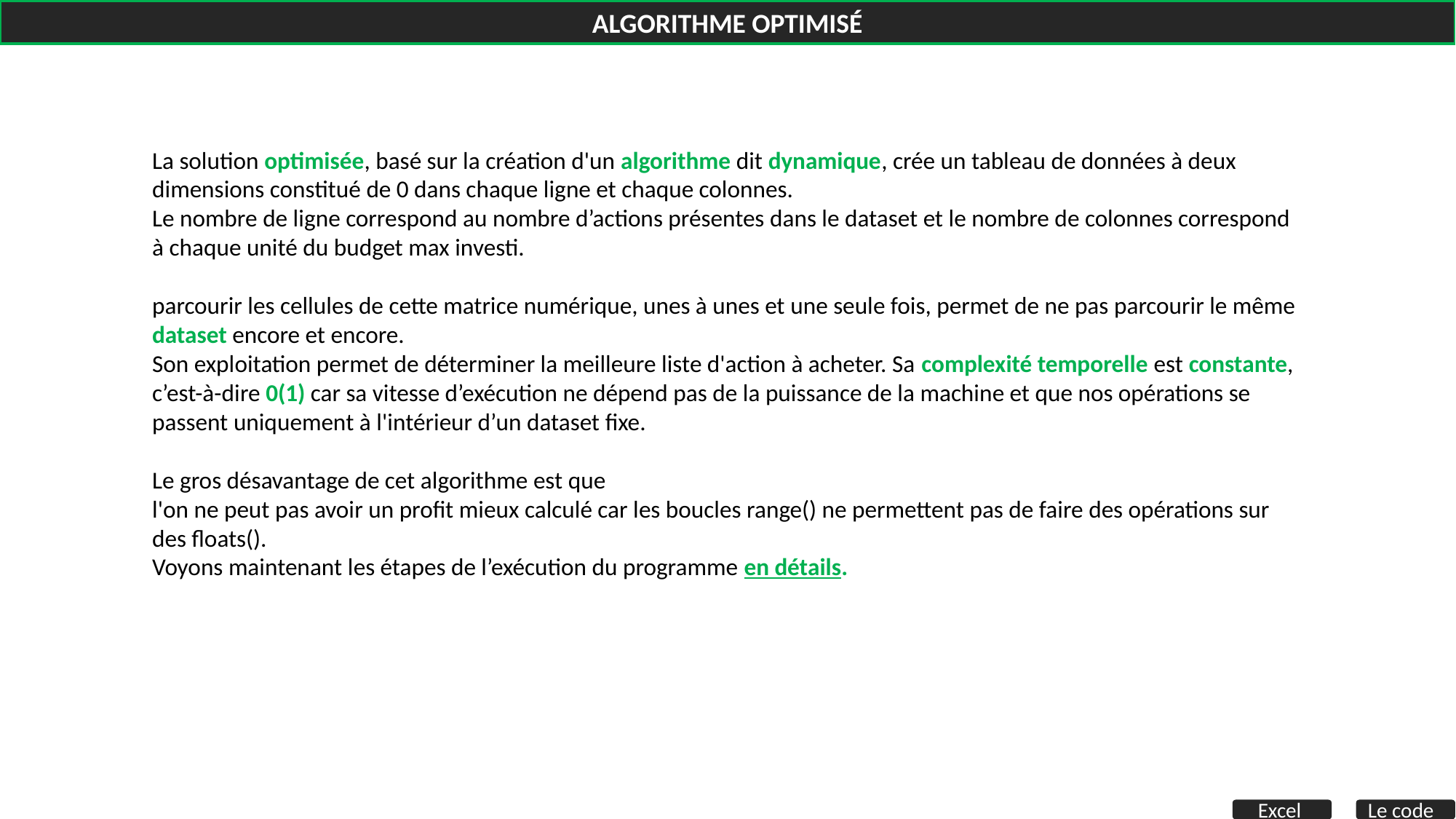

ALGORITHME OPTIMISÉ
La solution optimisée, basé sur la création d'un algorithme dit dynamique, crée un tableau de données à deux dimensions constitué de 0 dans chaque ligne et chaque colonnes.
Le nombre de ligne correspond au nombre d’actions présentes dans le dataset et le nombre de colonnes correspond à chaque unité du budget max investi.

parcourir les cellules de cette matrice numérique, unes à unes et une seule fois, permet de ne pas parcourir le même dataset encore et encore.
Son exploitation permet de déterminer la meilleure liste d'action à acheter. Sa complexité temporelle est constante, c’est-à-dire 0(1) car sa vitesse d’exécution ne dépend pas de la puissance de la machine et que nos opérations se passent uniquement à l'intérieur d’un dataset fixe.

Le gros désavantage de cet algorithme est que
l'on ne peut pas avoir un profit mieux calculé car les boucles range() ne permettent pas de faire des opérations sur
des floats().
Voyons maintenant les étapes de l’exécution du programme en détails.
Excel
Le code